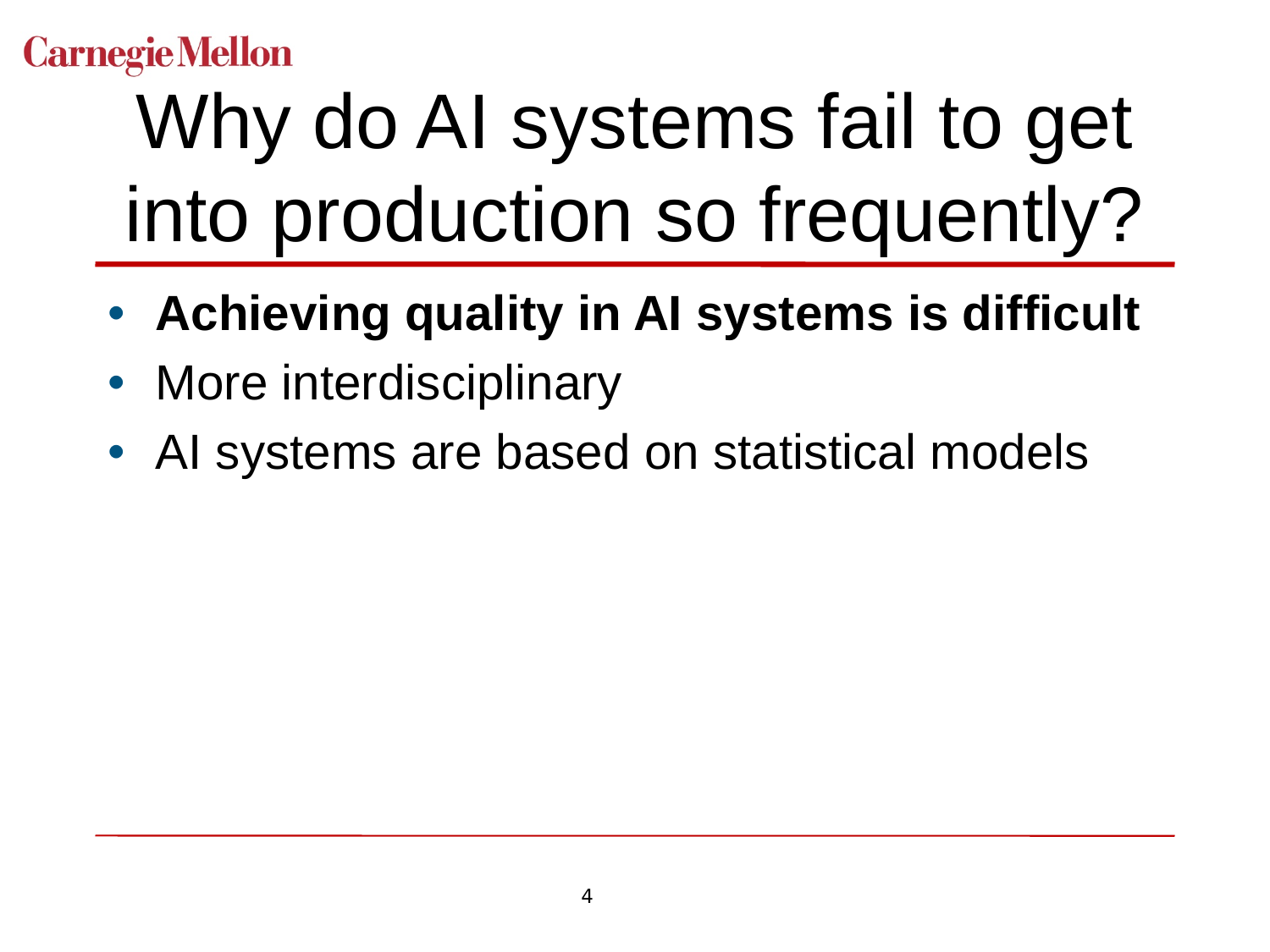

# Why do AI systems fail to get into production so frequently?
Achieving quality in AI systems is difficult
More interdisciplinary
AI systems are based on statistical models